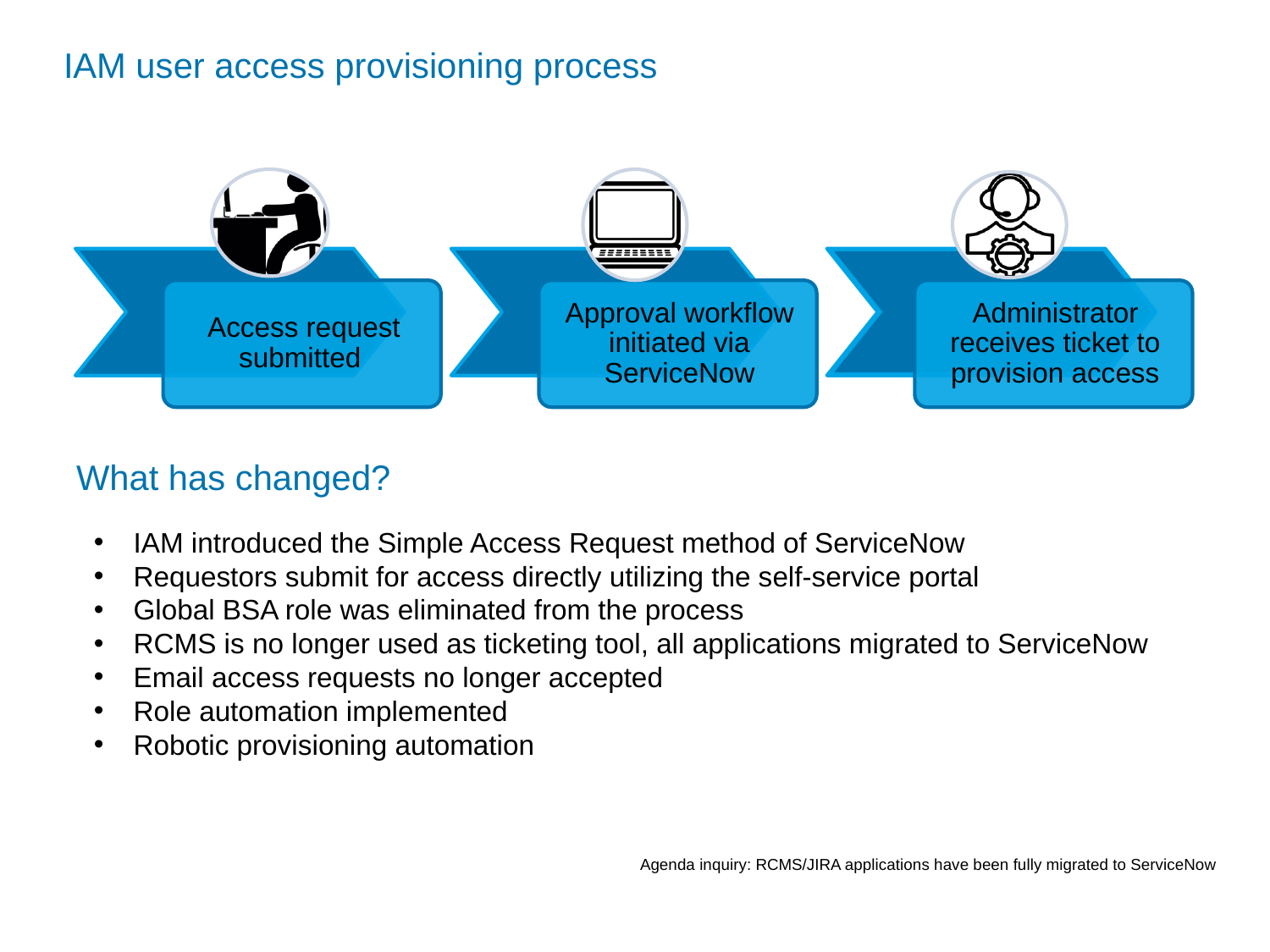

IAM user access provisioning process
Access request submitted
Approval workflow initiated via ServiceNow
Administrator receives ticket to provision access

What has changed?
IAM introduced the Simple Access Request method of ServiceNow
Requestors submit for access directly utilizing the self-service portal
Global BSA role was eliminated from the process
RCMS is no longer used as ticketing tool, all applications migrated to ServiceNow
Email access requests no longer accepted
Role automation implemented
Robotic provisioning automation
Agenda inquiry: RCMS/JIRA applications have been fully migrated to ServiceNow